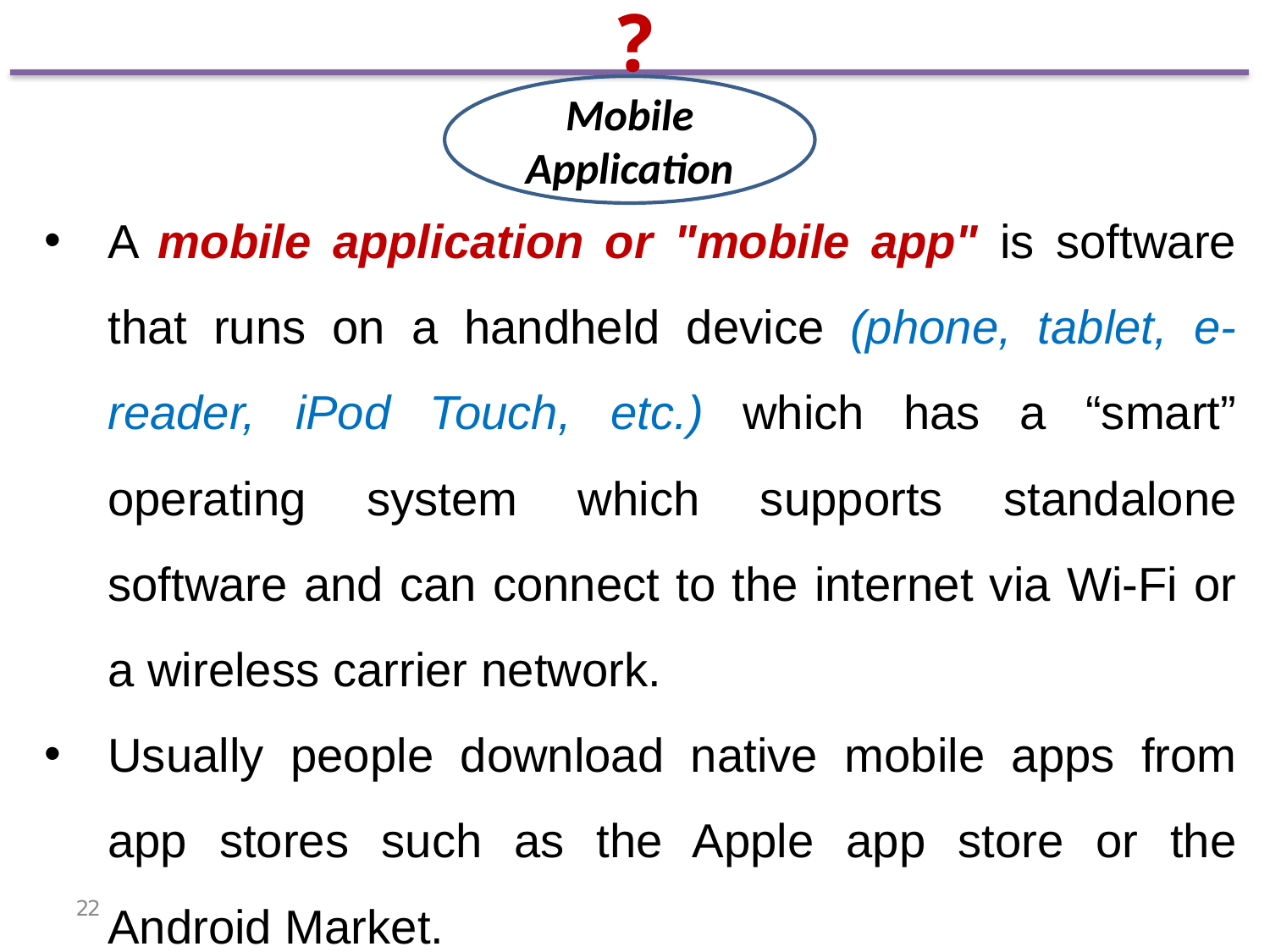

?
Mobile Application
A mobile application or "mobile app" is software that runs on a handheld device (phone, tablet, e-reader, iPod Touch, etc.) which has a “smart” operating system which supports standalone software and can connect to the internet via Wi-Fi or a wireless carrier network.
Usually people download native mobile apps from app stores such as the Apple app store or the Android Market.
22